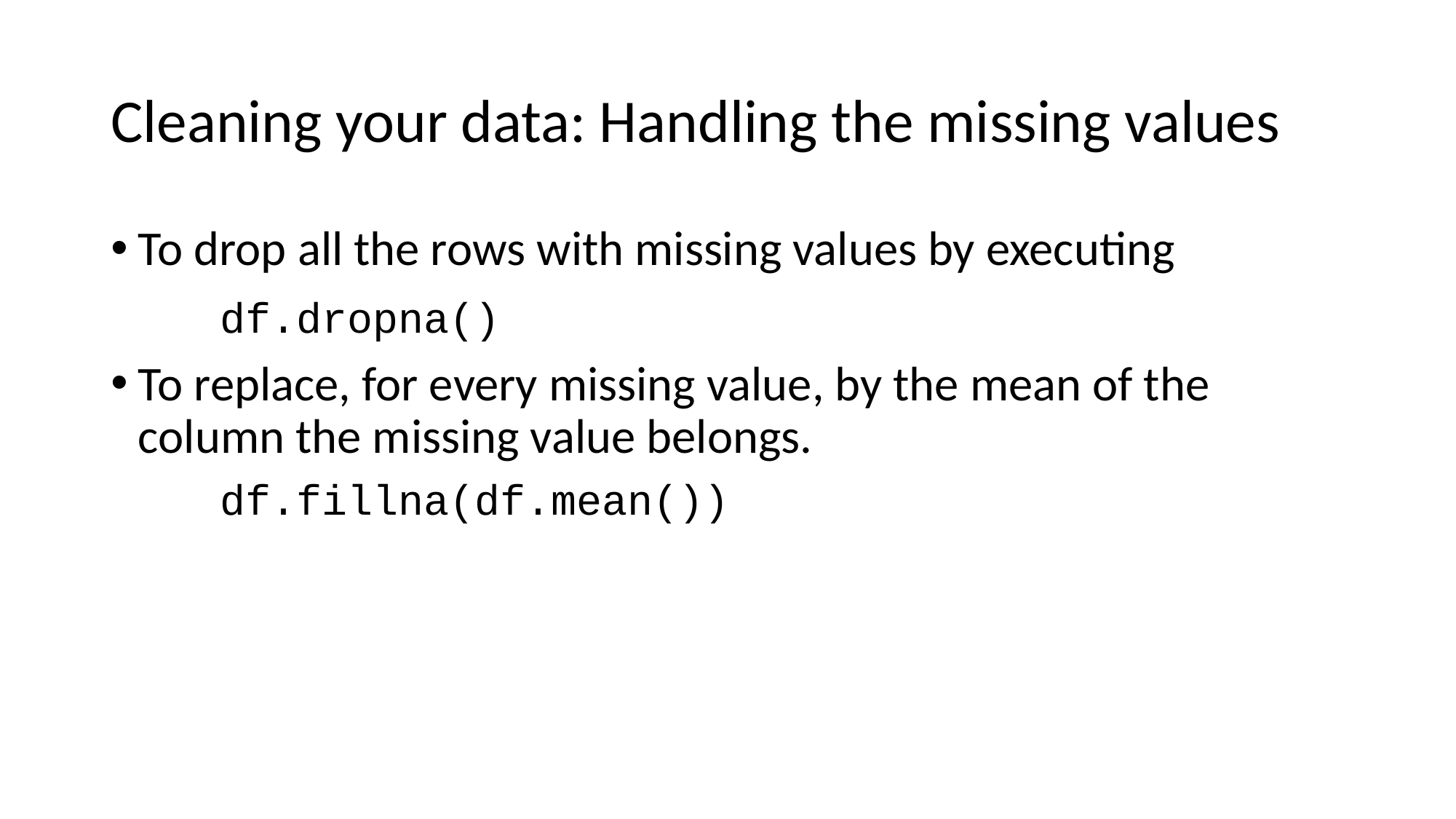

# Cleaning your data: Handling the missing values
To drop all the rows with missing values by executing
	df.dropna()
To replace, for every missing value, by the mean of the column the missing value belongs.
	df.fillna(df.mean())